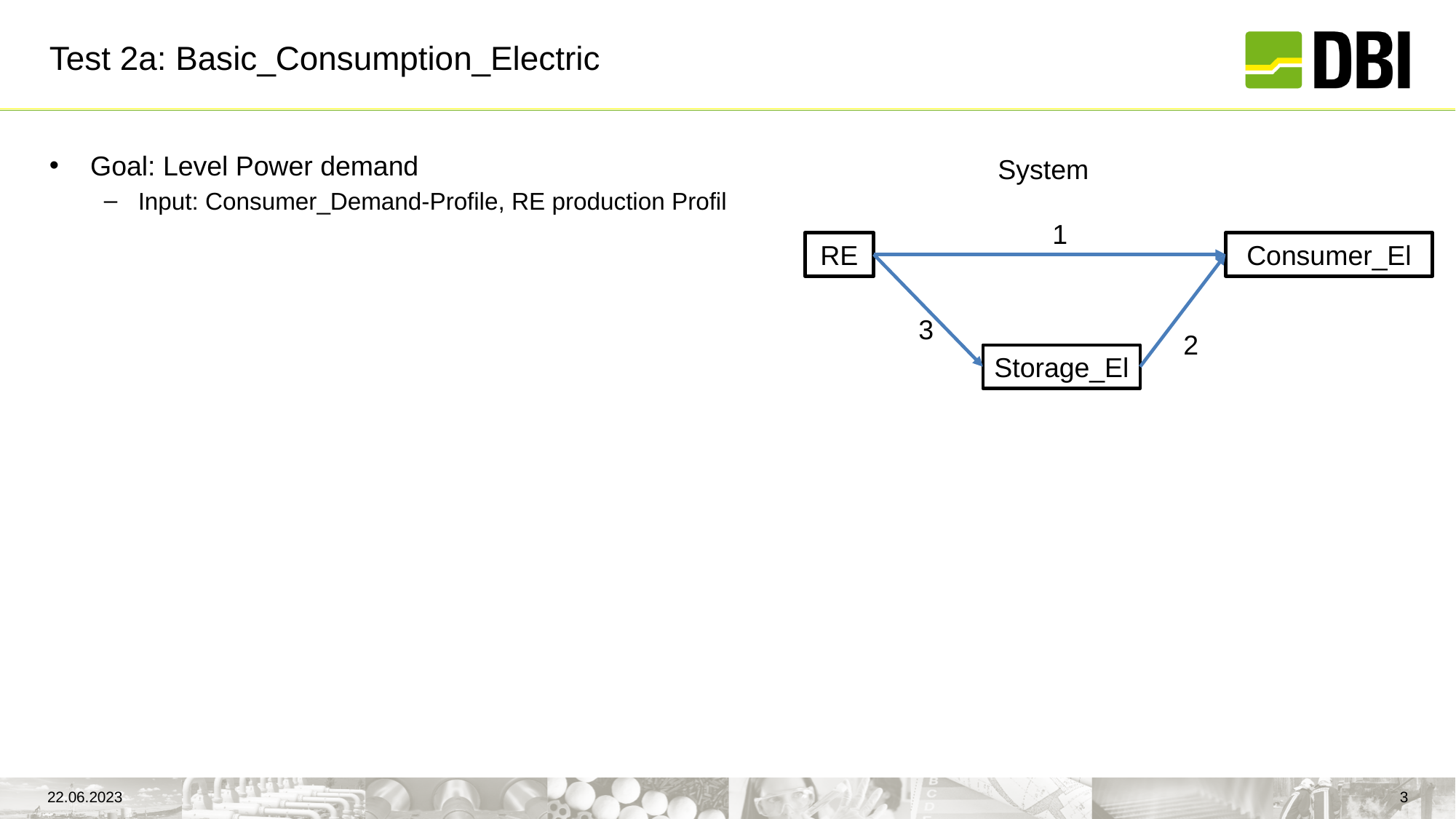

# Test 2a: Basic_Consumption_Electric
Goal: Level Power demand
Input: Consumer_Demand-Profile, RE production Profil

System
1
RE
Consumer_El
3
2
Storage_El
22.06.2023

3